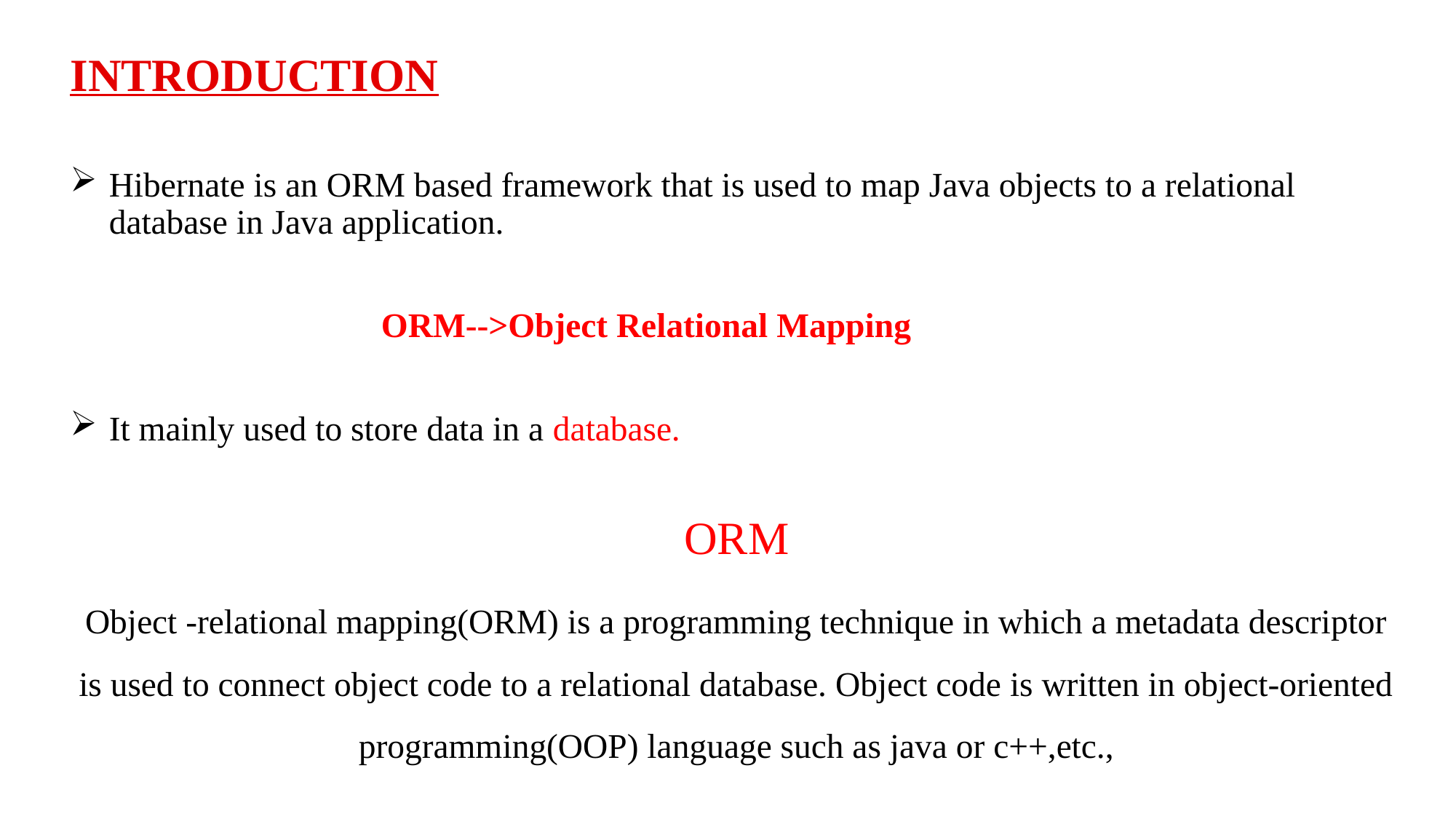

INTRODUCTION

Hibernate is an ORM based framework that is used to map Java objects to a relational database in Java application.

			ORM-->Object Relational Mapping

It mainly used to store data in a database.

ORM
Object -relational mapping(ORM) is a programming technique in which a metadata descriptor is used to connect object code to a relational database. Object code is written in object-oriented programming(OOP) language such as java or c++,etc.,